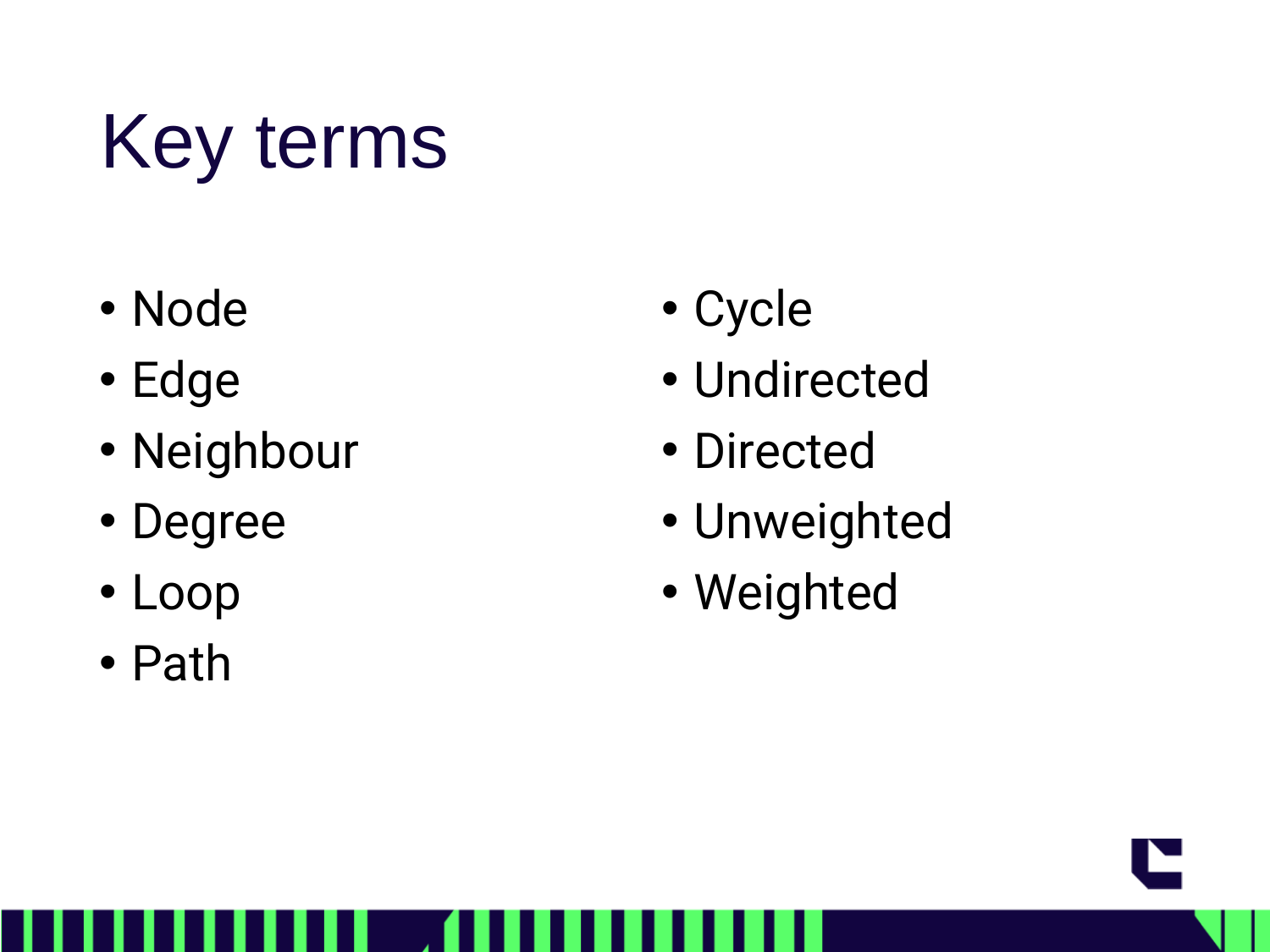

# Key terms
Cycle
Undirected
Directed
Unweighted
Weighted

Node
Edge
Neighbour
Degree
Loop
Path